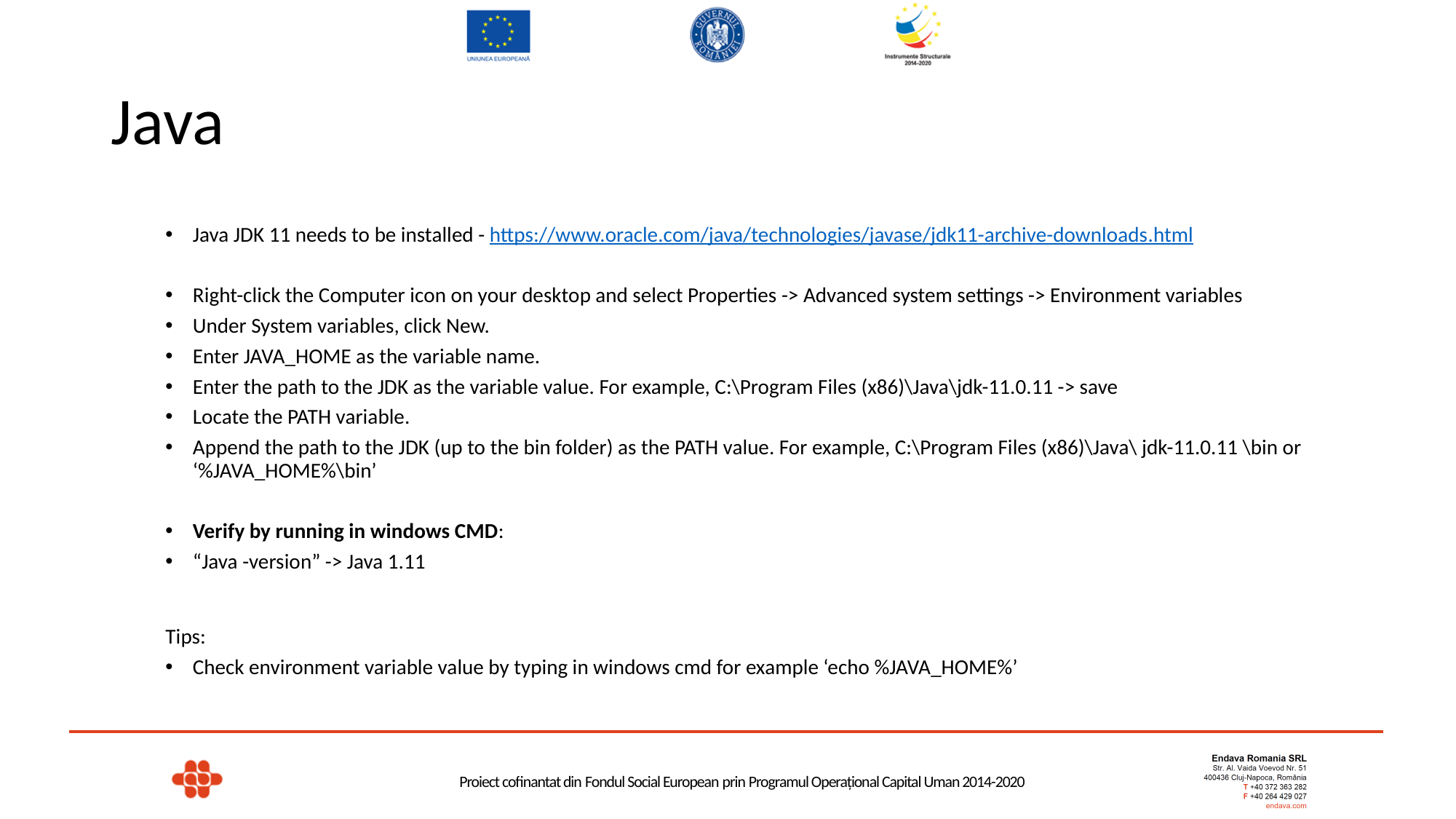

# Java
Java JDK 11 needs to be installed - https://www.oracle.com/java/technologies/javase/jdk11-archive-downloads.html

Right-click the Computer icon on your desktop and select Properties -> Advanced system settings -> Environment variables
Under System variables, click New.
Enter JAVA_HOME as the variable name.
Enter the path to the JDK as the variable value. For example, C:\Program Files (x86)\Java\jdk-11.0.11 -> save
Locate the PATH variable.
Append the path to the JDK (up to the bin folder) as the PATH value. For example, C:\Program Files (x86)\Java\ jdk-11.0.11 \bin or ‘%JAVA_HOME%\bin’

Verify by running in windows CMD:
“Java -version” -> Java 1.11

Tips:
Check environment variable value by typing in windows cmd for example ‘echo %JAVA_HOME%’